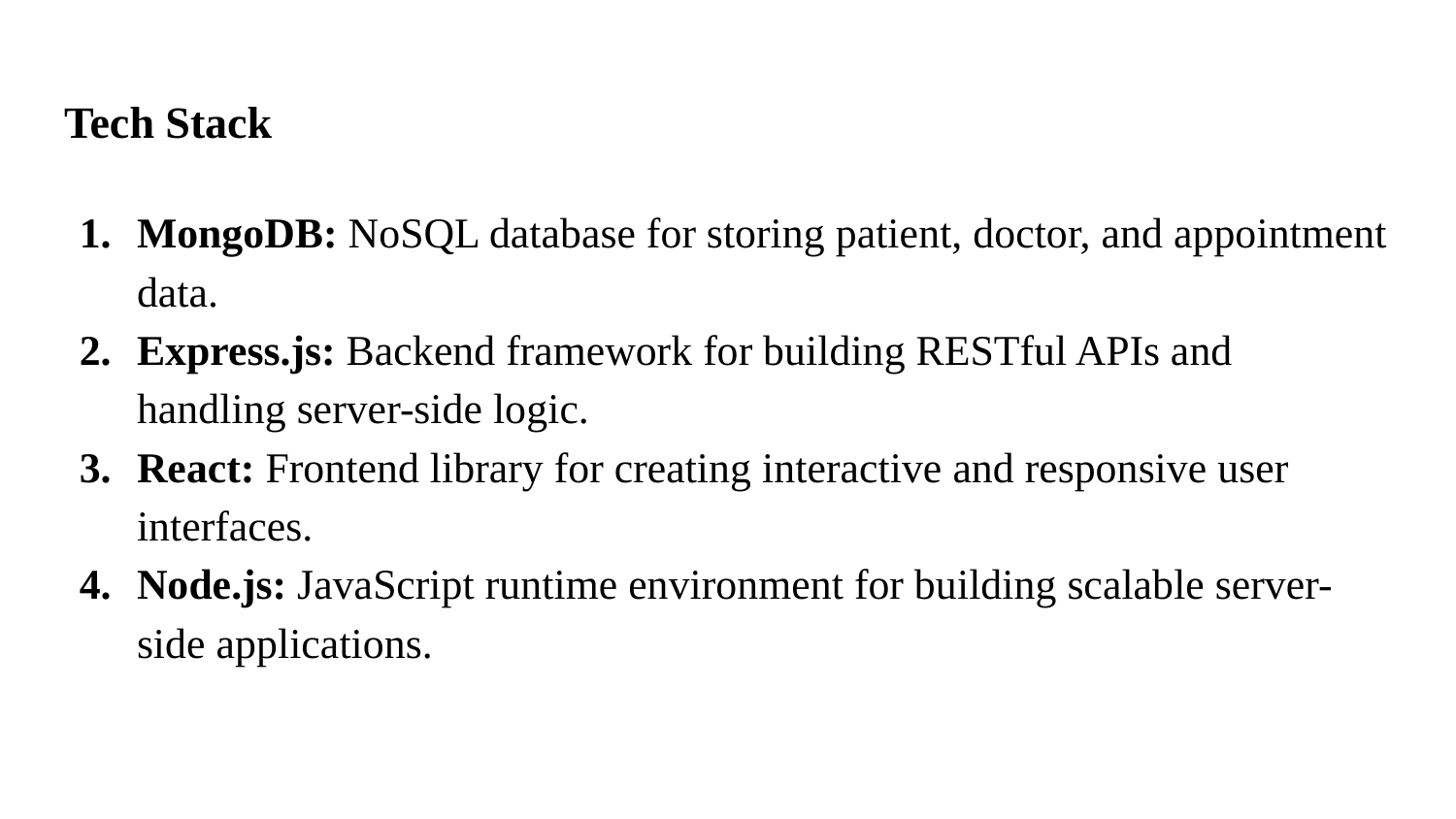

# Tech Stack

MongoDB: NoSQL database for storing patient, doctor, and appointment data.
Express.js: Backend framework for building RESTful APIs and handling server-side logic.
React: Frontend library for creating interactive and responsive user interfaces.
Node.js: JavaScript runtime environment for building scalable server-side applications.